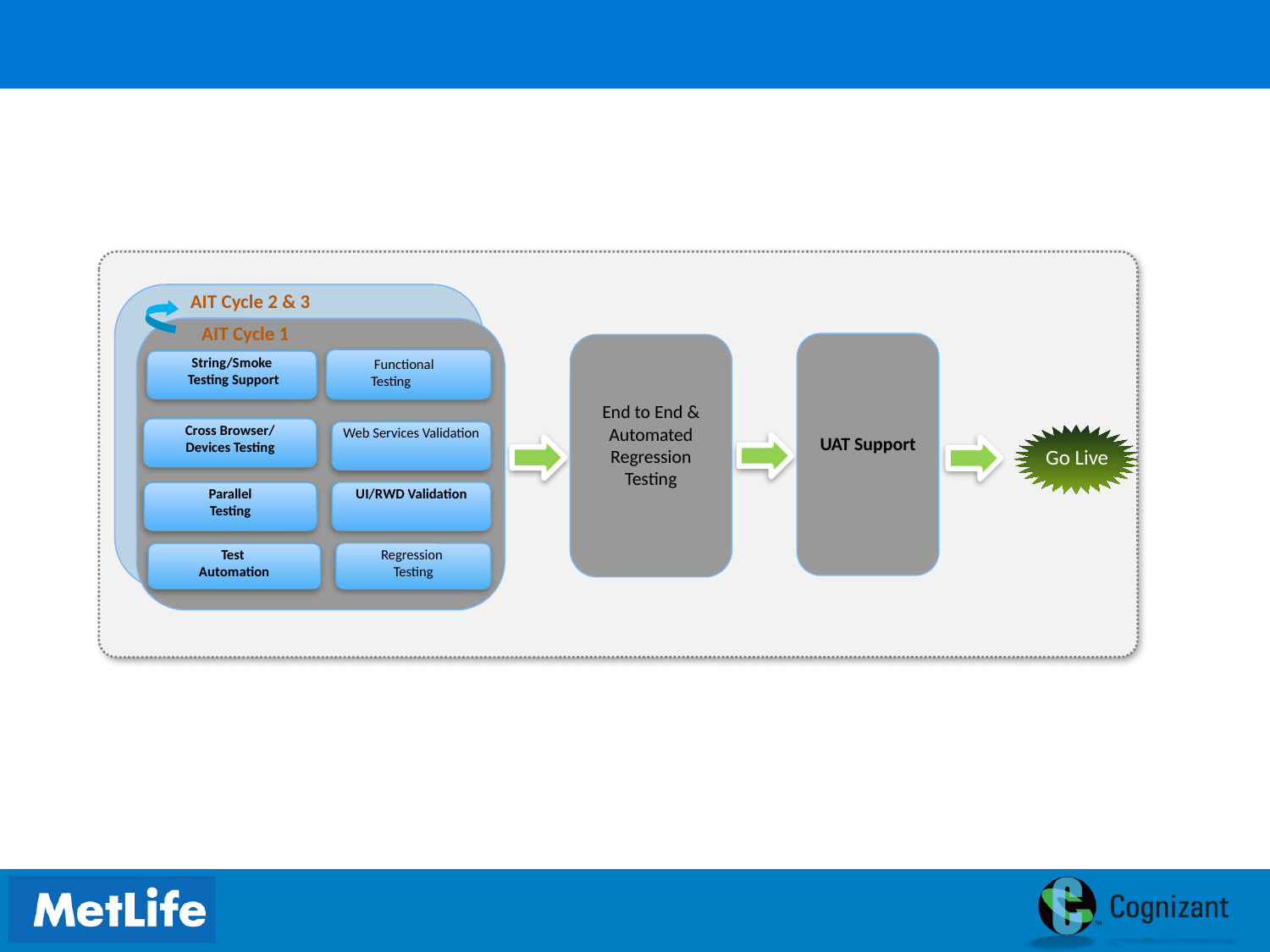

AIT Cycle 2 & 3

AIT Cycle 1

UAT Support

End to End & Automated Regression Testing

 Functional
          Testing

String/Smoke
 Testing Support
Cross Browser/
Devices Testing
Web Services Validation

Go Live

UI/RWD Validation
Parallel
Testing
Regression
Testing
Test
Automation